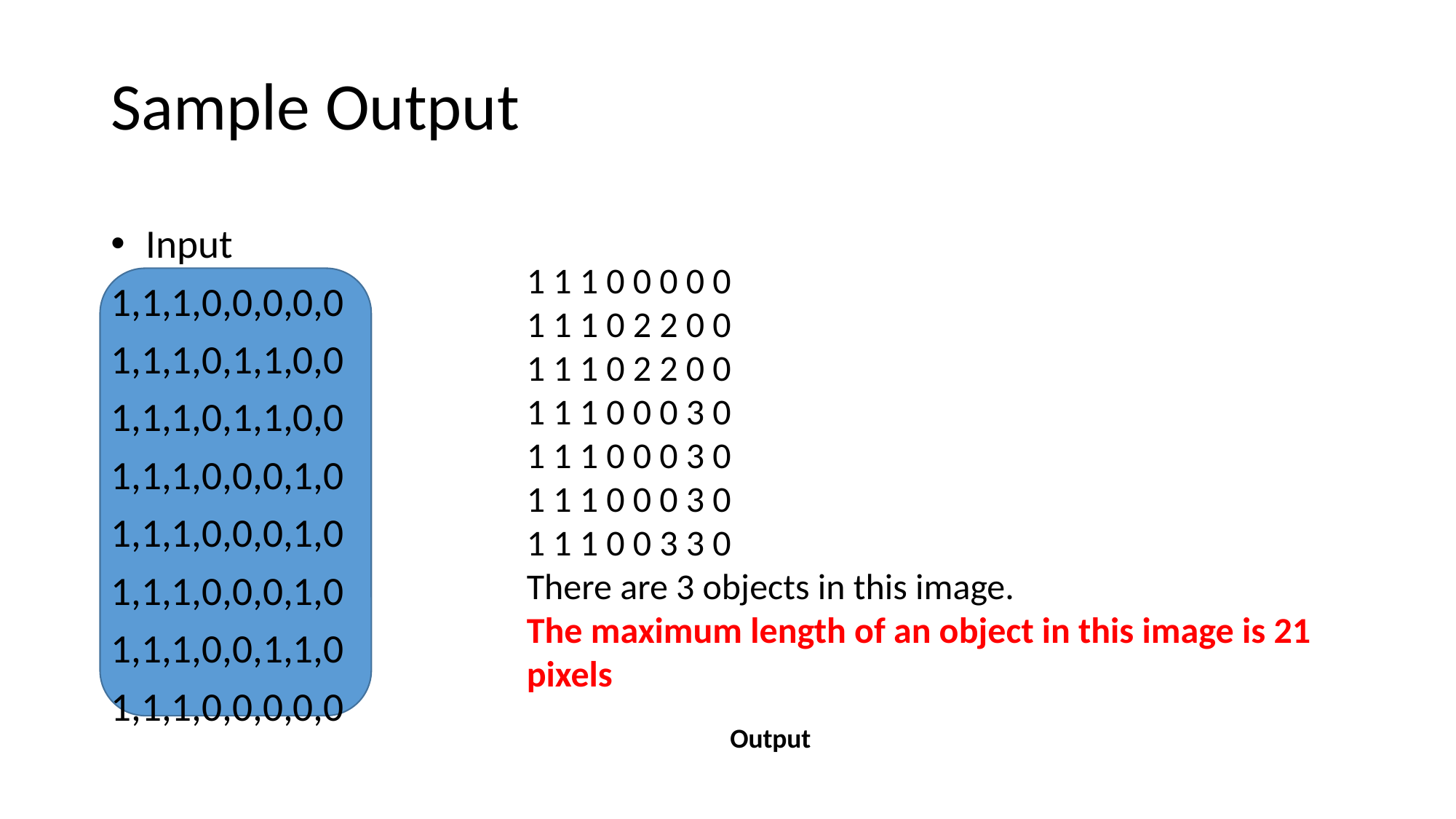

# Sample Output
 Input
1,1,1,0,0,0,0,0
1,1,1,0,1,1,0,0
1,1,1,0,1,1,0,0
1,1,1,0,0,0,1,0
1,1,1,0,0,0,1,0
1,1,1,0,0,0,1,0
1,1,1,0,0,1,1,0
1,1,1,0,0,0,0,0
1 1 1 0 0 0 0 0
1 1 1 0 2 2 0 0
1 1 1 0 2 2 0 0
1 1 1 0 0 0 3 0
1 1 1 0 0 0 3 0
1 1 1 0 0 0 3 0
1 1 1 0 0 3 3 0
There are 3 objects in this image.
The maximum length of an object in this image is 21 pixels

Output